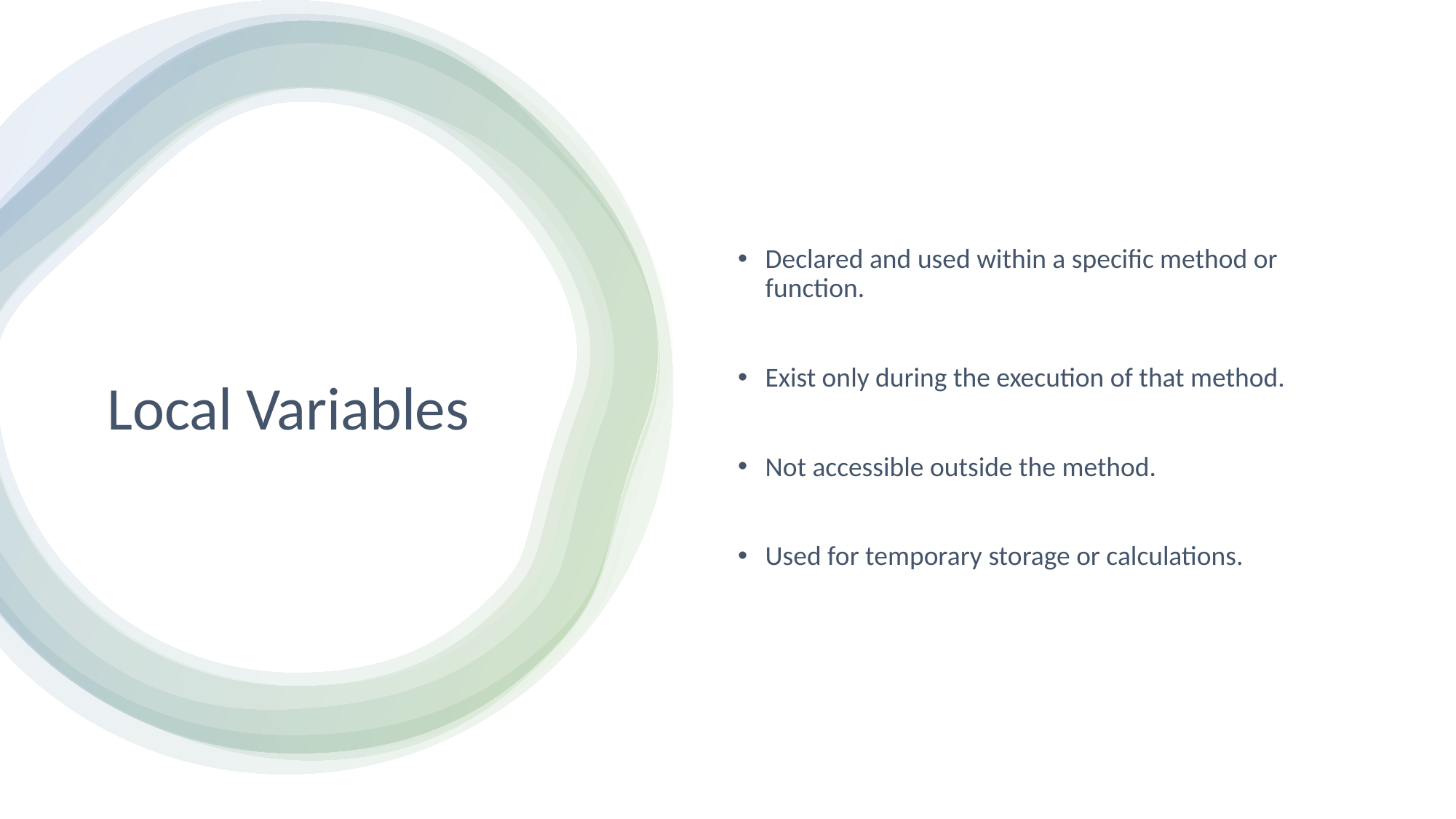

Declared and used within a specific method or function.

Exist only during the execution of that method.

Not accessible outside the method.

Used for temporary storage or calculations.
# Local Variables